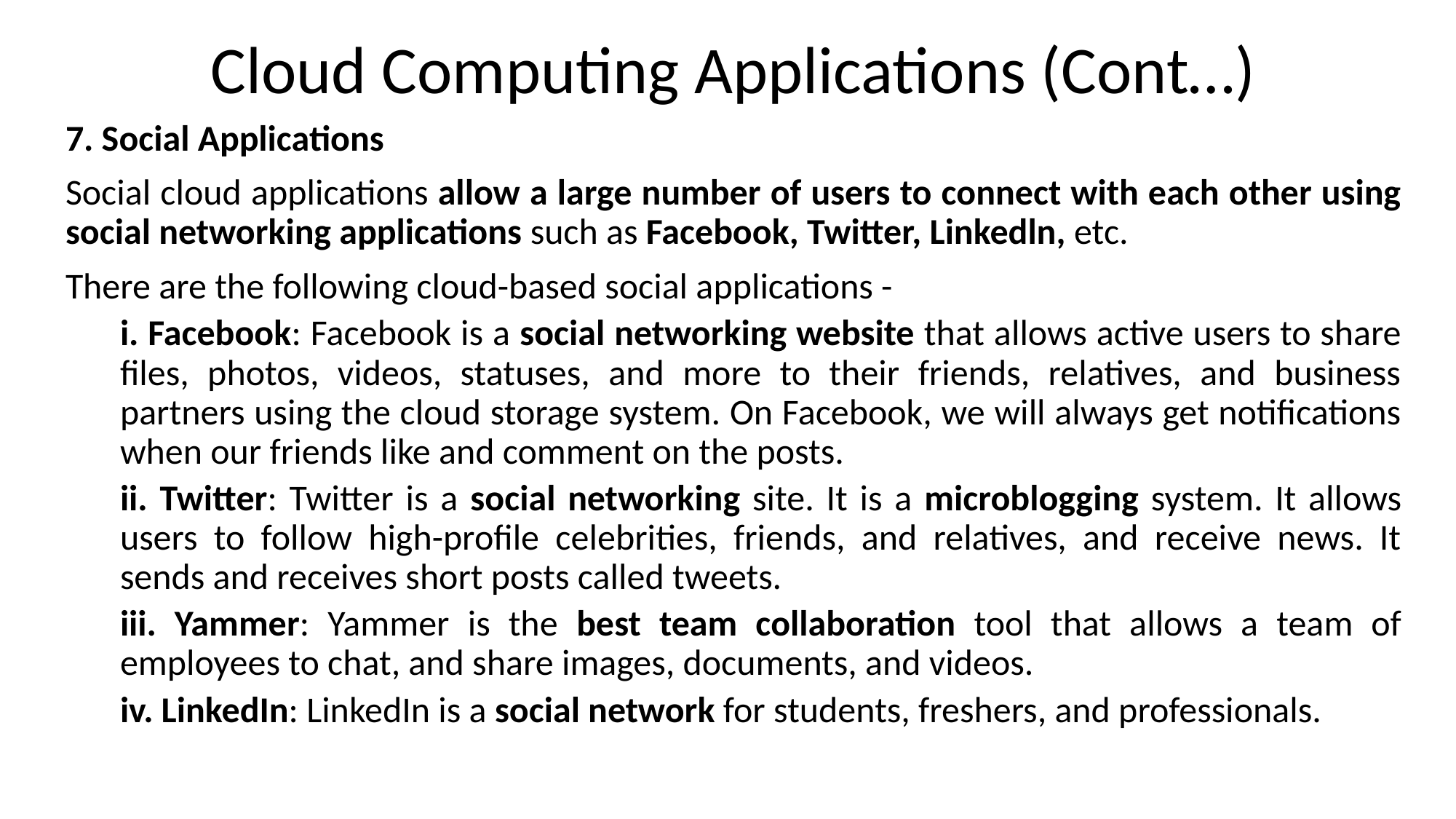

# Cloud Computing Applications (Cont…)
7. Social Applications
Social cloud applications allow a large number of users to connect with each other using social networking applications such as Facebook, Twitter, Linkedln, etc.
There are the following cloud-based social applications -
i. Facebook: Facebook is a social networking website that allows active users to share files, photos, videos, statuses, and more to their friends, relatives, and business partners using the cloud storage system. On Facebook, we will always get notifications when our friends like and comment on the posts.
ii. Twitter: Twitter is a social networking site. It is a microblogging system. It allows users to follow high-profile celebrities, friends, and relatives, and receive news. It sends and receives short posts called tweets.
iii. Yammer: Yammer is the best team collaboration tool that allows a team of employees to chat, and share images, documents, and videos.
iv. LinkedIn: LinkedIn is a social network for students, freshers, and professionals.